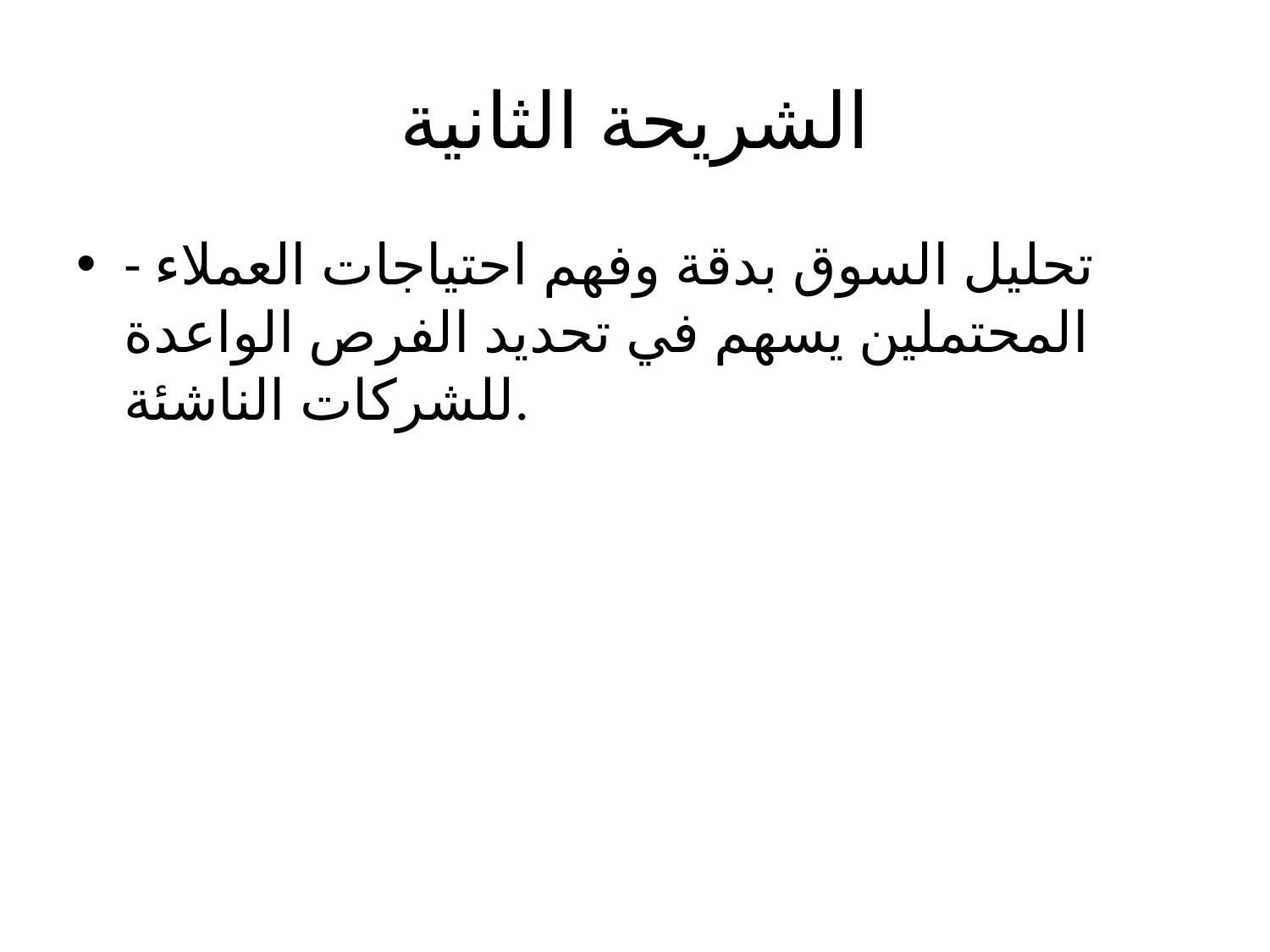

# الشريحة الثانية
- تحليل السوق بدقة وفهم احتياجات العملاء المحتملين يسهم في تحديد الفرص الواعدة للشركات الناشئة.